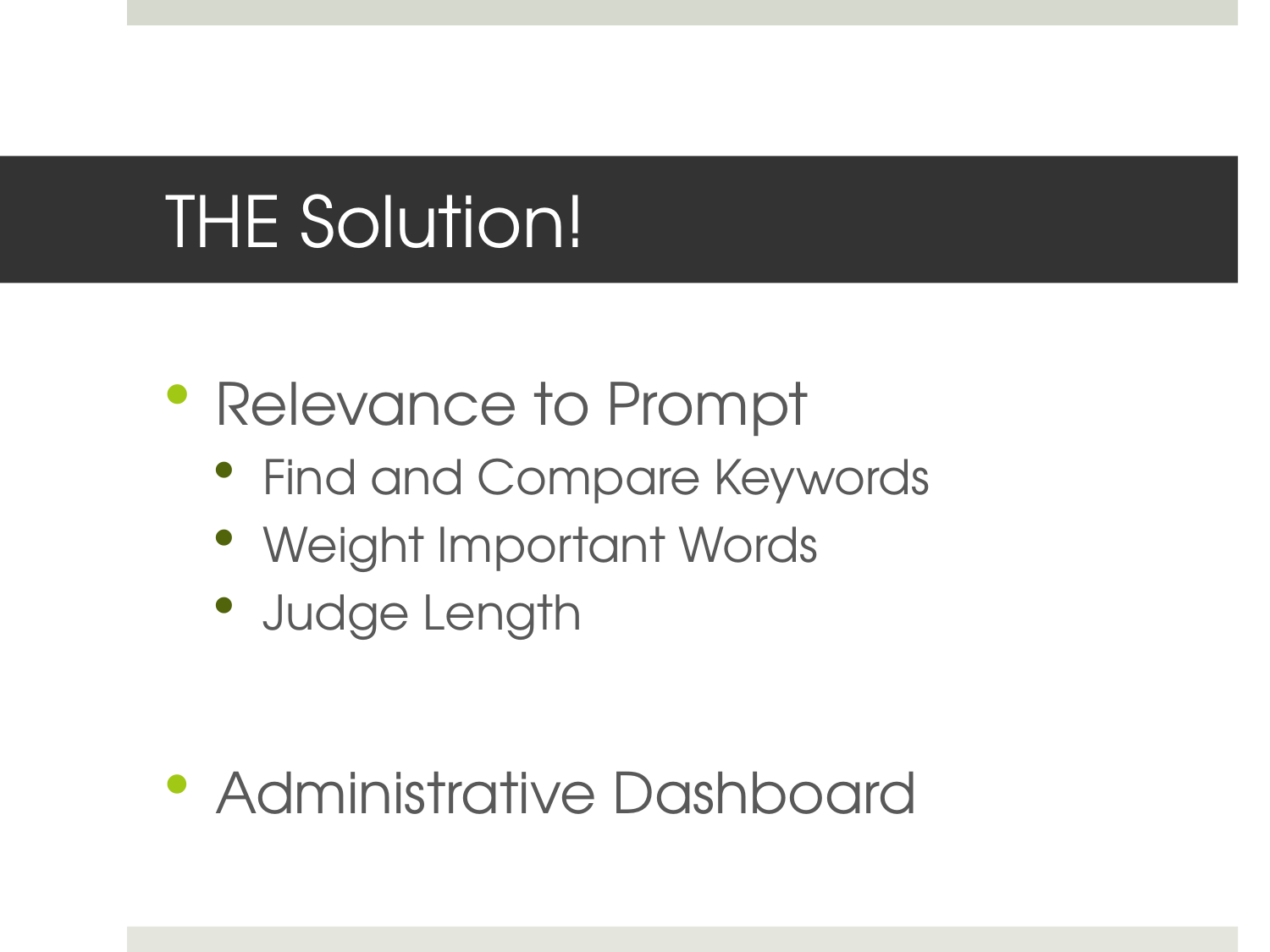

# THE Solution!
Relevance to Prompt
Find and Compare Keywords
Weight Important Words
Judge Length

Administrative Dashboard